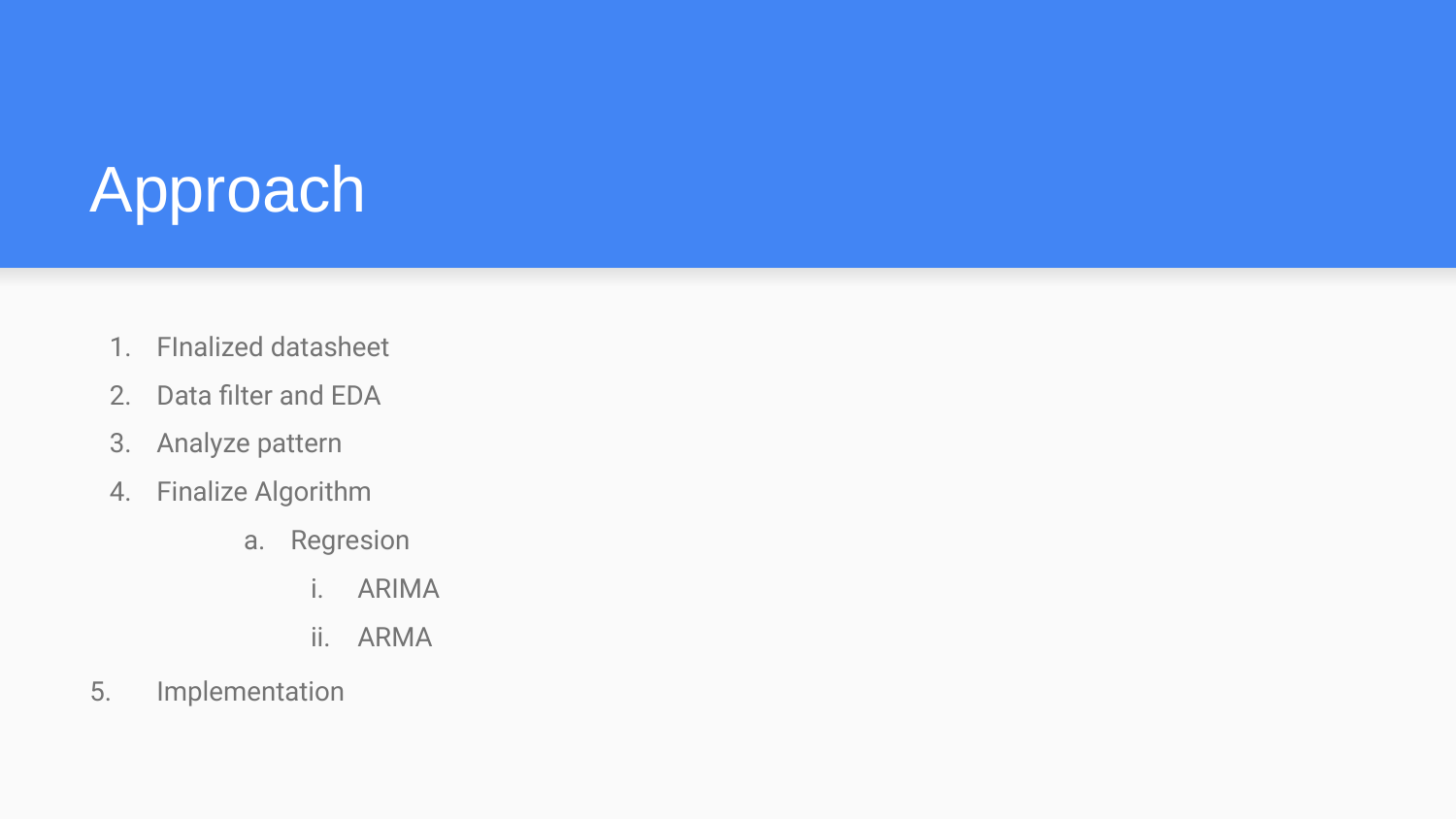

# Approach
FInalized datasheet
Data filter and EDA
Analyze pattern
Finalize Algorithm
Regresion
ARIMA
ARMA
5.  	Implementation